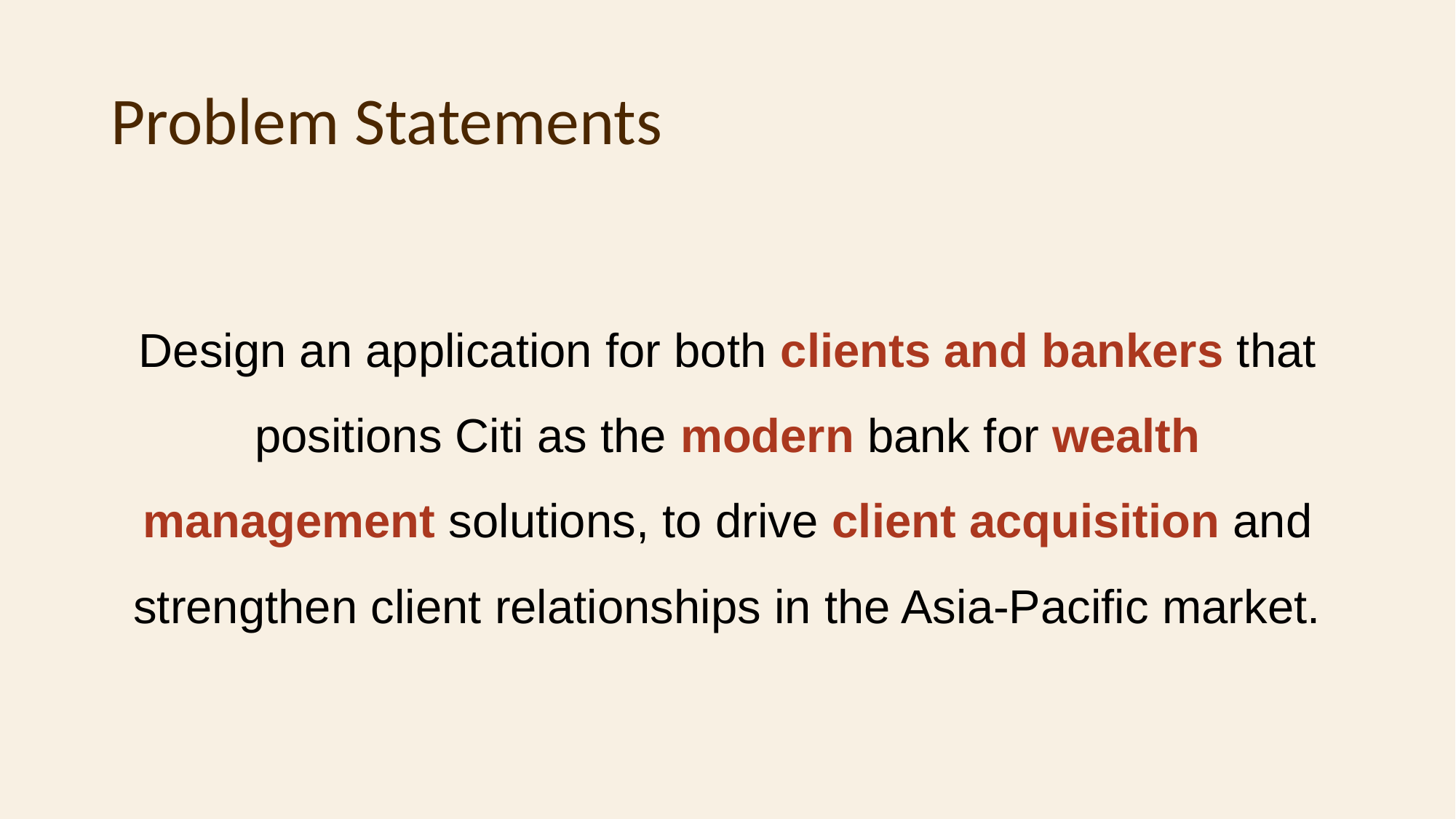

# Problem Statements
Design an application for both clients and bankers that positions Citi as the modern bank for wealth management solutions, to drive client acquisition and strengthen client relationships in the Asia-Pacific market.